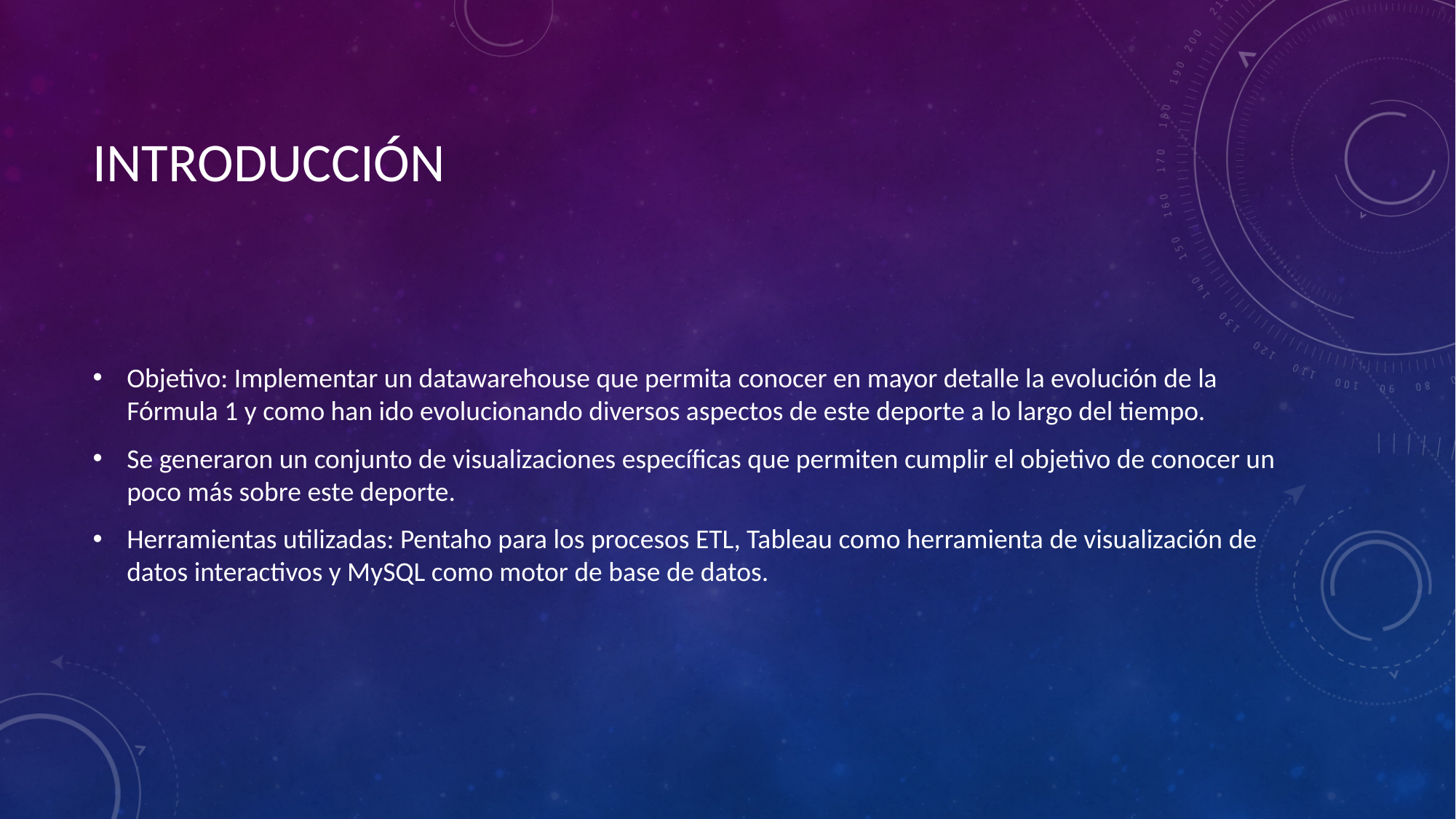

# Introducción
Objetivo: Implementar un datawarehouse que permita conocer en mayor detalle la evolución de la Fórmula 1 y como han ido evolucionando diversos aspectos de este deporte a lo largo del tiempo.
Se generaron un conjunto de visualizaciones específicas que permiten cumplir el objetivo de conocer un poco más sobre este deporte.
Herramientas utilizadas: Pentaho para los procesos ETL, Tableau como herramienta de visualización de datos interactivos y MySQL como motor de base de datos.